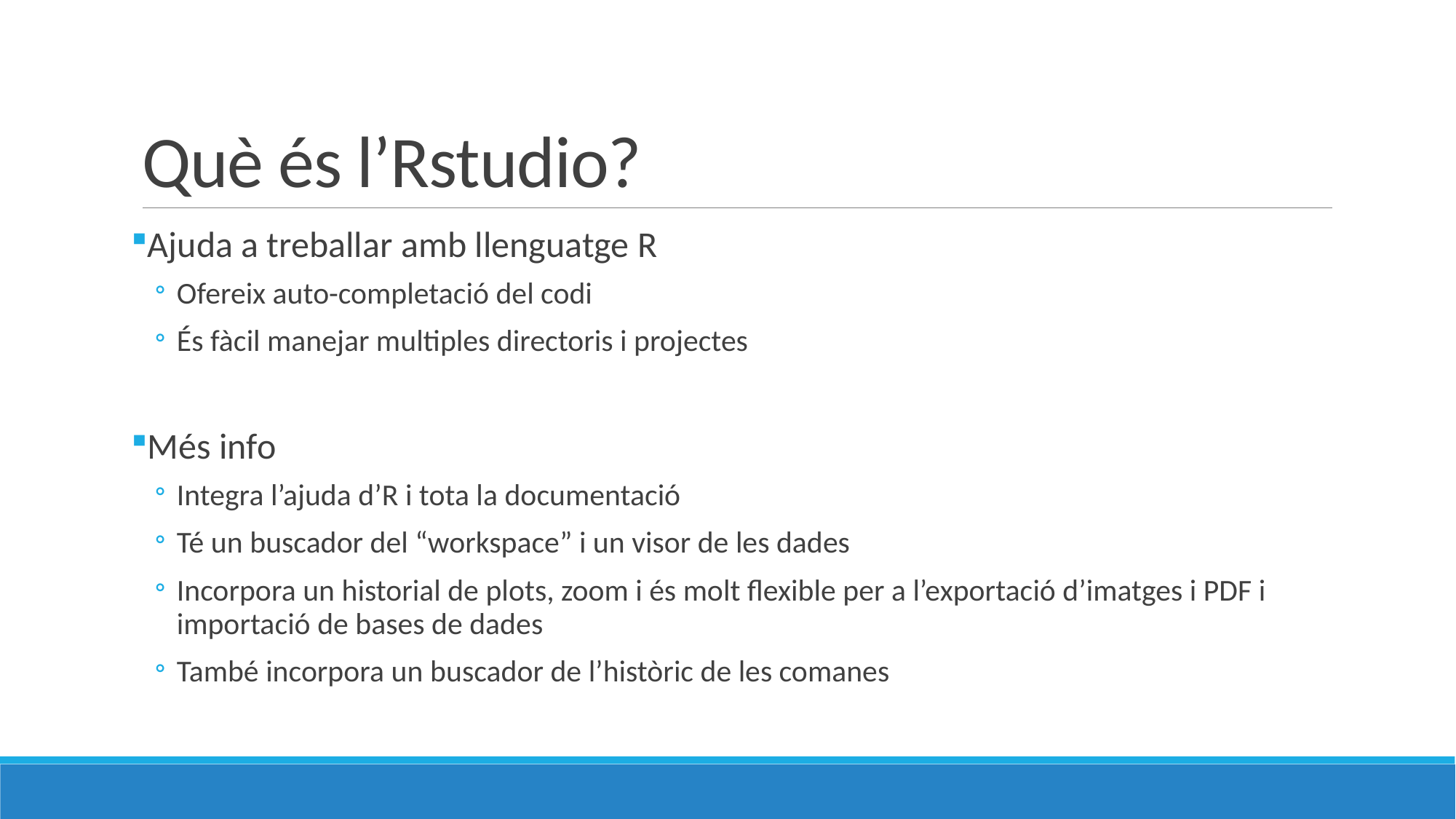

# Què és l’Rstudio?
Ajuda a treballar amb llenguatge R
Ofereix auto-completació del codi
És fàcil manejar multiples directoris i projectes

Més info
Integra l’ajuda d’R i tota la documentació
Té un buscador del “workspace” i un visor de les dades
Incorpora un historial de plots, zoom i és molt flexible per a l’exportació d’imatges i PDF i importació de bases de dades
També incorpora un buscador de l’històric de les comanes